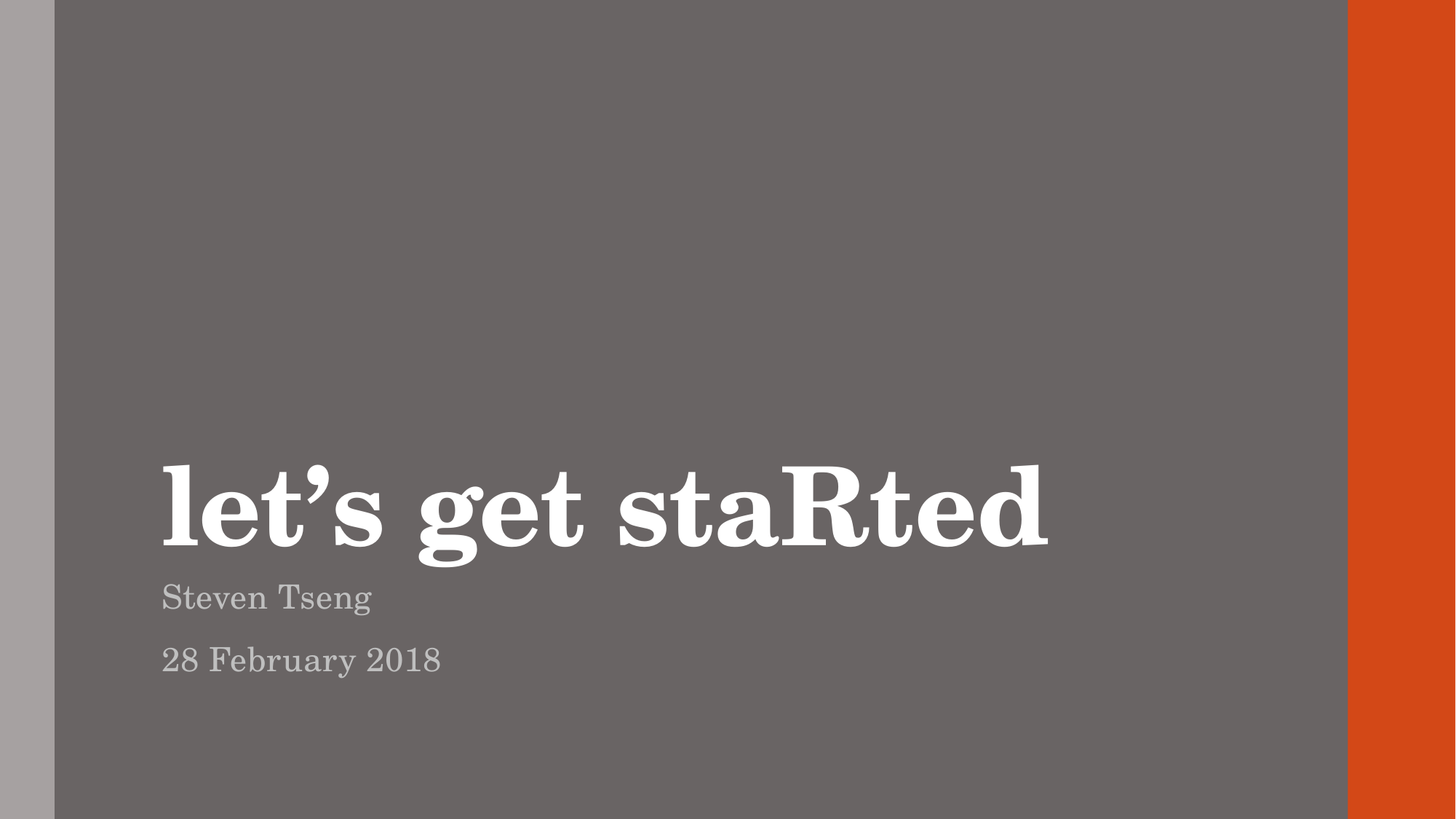

# let’s get staRted
Steven Tseng
28 February 2018